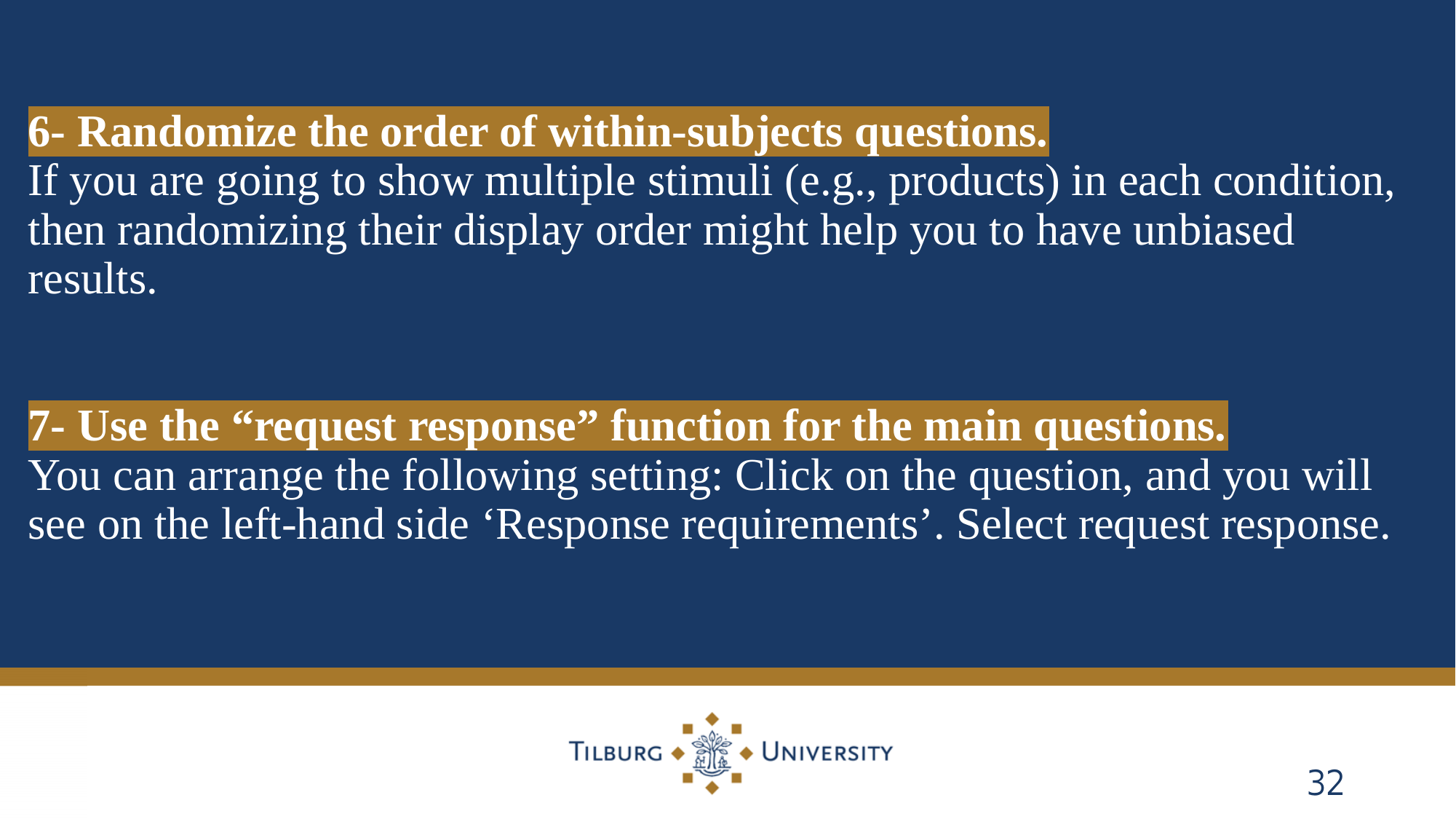

# 6- Randomize the order of within-subjects questions. If you are going to show multiple stimuli (e.g., products) in each condition, then randomizing their display order might help you to have unbiased results. 7- Use the “request response” function for the main questions. You can arrange the following setting: Click on the question, and you will see on the left-hand side ‘Response requirements’. Select request response.
32